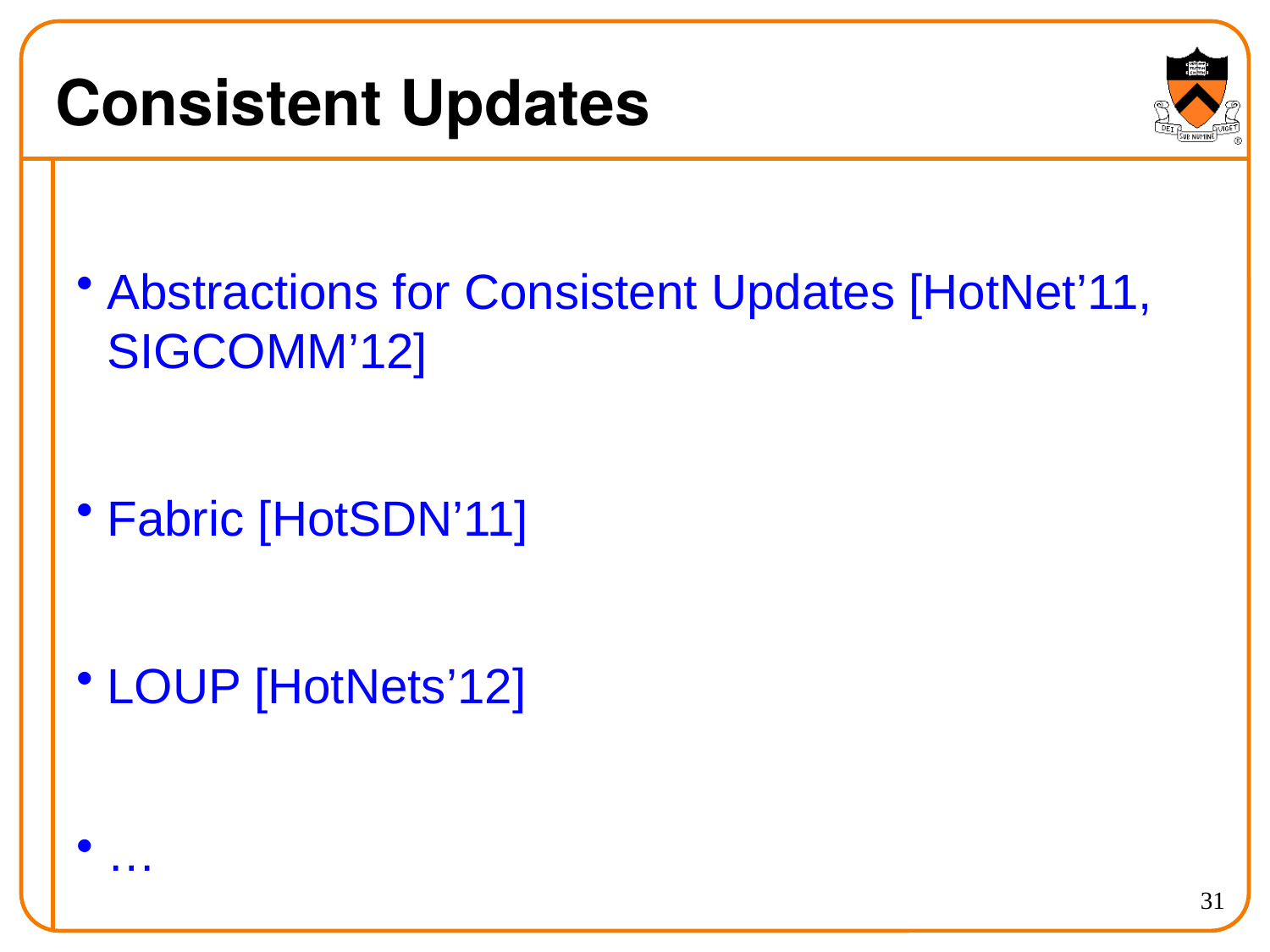

# Consistent Updates

Abstractions for Consistent Updates [HotNet’11, SIGCOMM’12]

Fabric [HotSDN’11]

LOUP [HotNets’12]

…

31